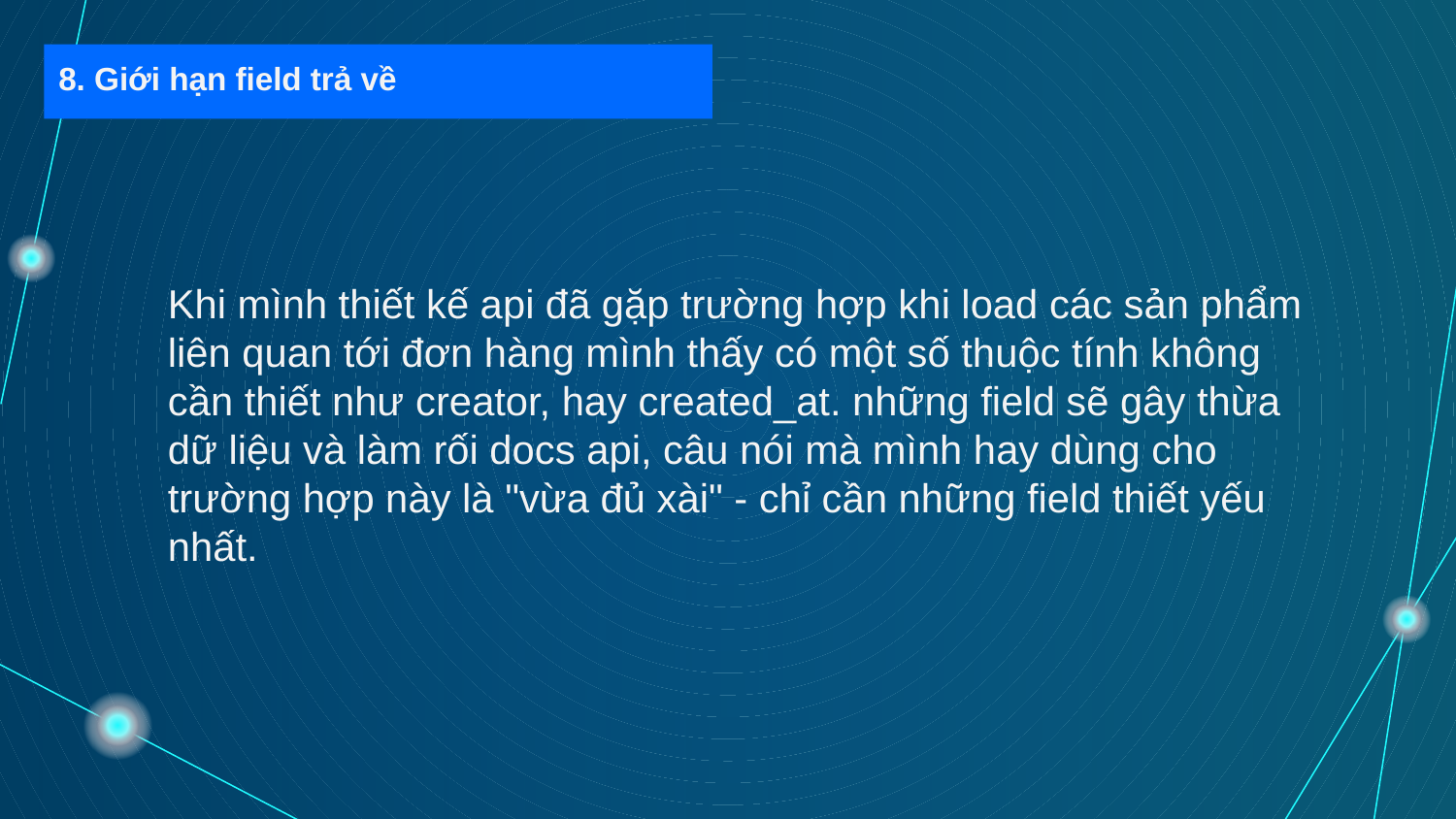

8. Giới hạn field trả về

Khi mình thiết kế api đã gặp trường hợp khi load các sản phẩm liên quan tới đơn hàng mình thấy có một số thuộc tính không cần thiết như creator, hay created_at. những field sẽ gây thừa dữ liệu và làm rối docs api, câu nói mà mình hay dùng cho trường hợp này là "vừa đủ xài" - chỉ cần những field thiết yếu nhất.